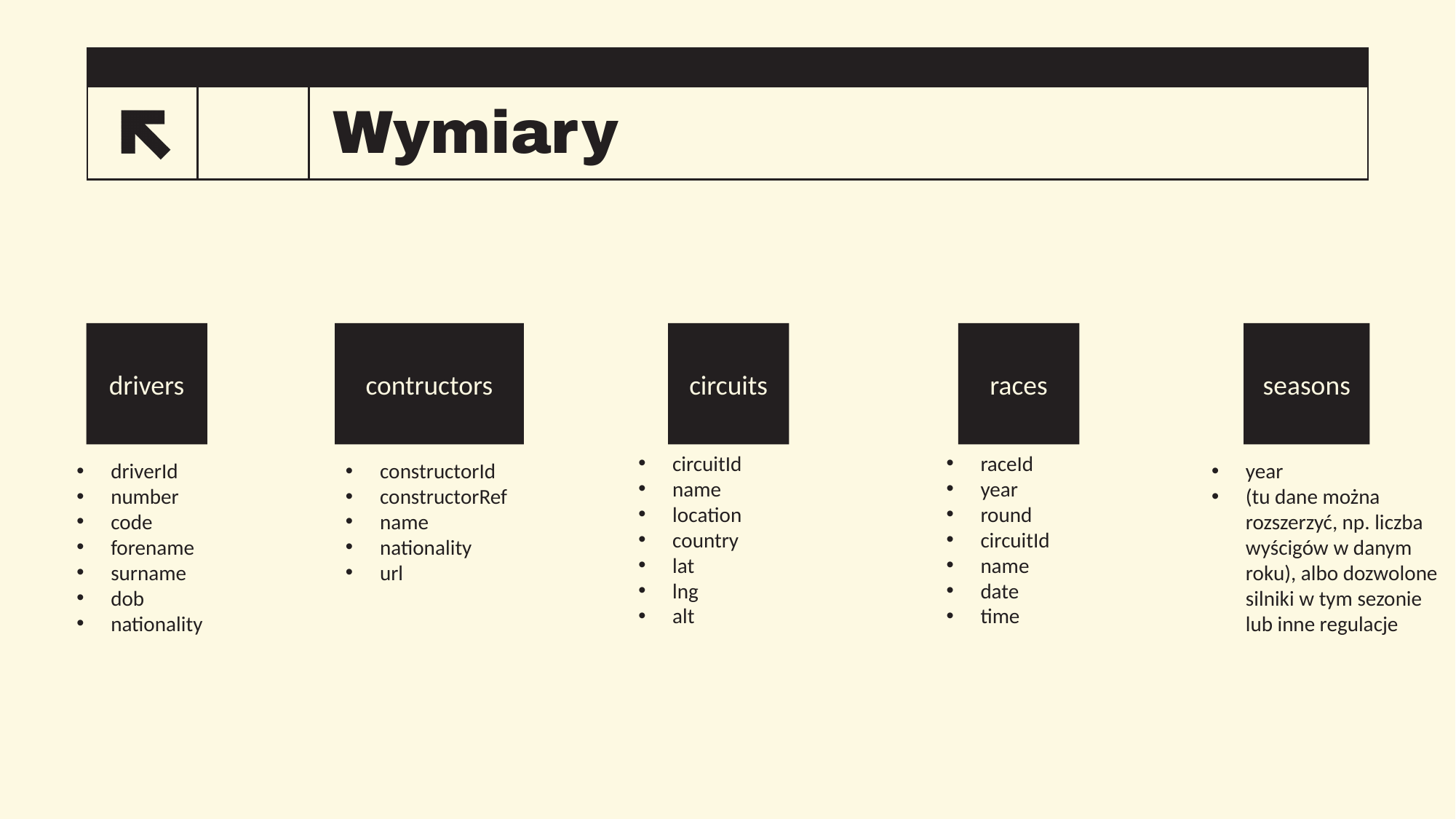

# Wymiary

5
drivers
contructors
circuits
races
seasons

circuitId
name
location
country
lat
lng
alt

raceId
year
round
circuitId
name
date
time

constructorId
constructorRef
name
nationality
url
year
(tu dane można rozszerzyć, np. liczba wyścigów w danym roku), albo dozwolone silniki w tym sezonie lub inne regulacje
driverId
number
code
forename
surname
dob
nationality